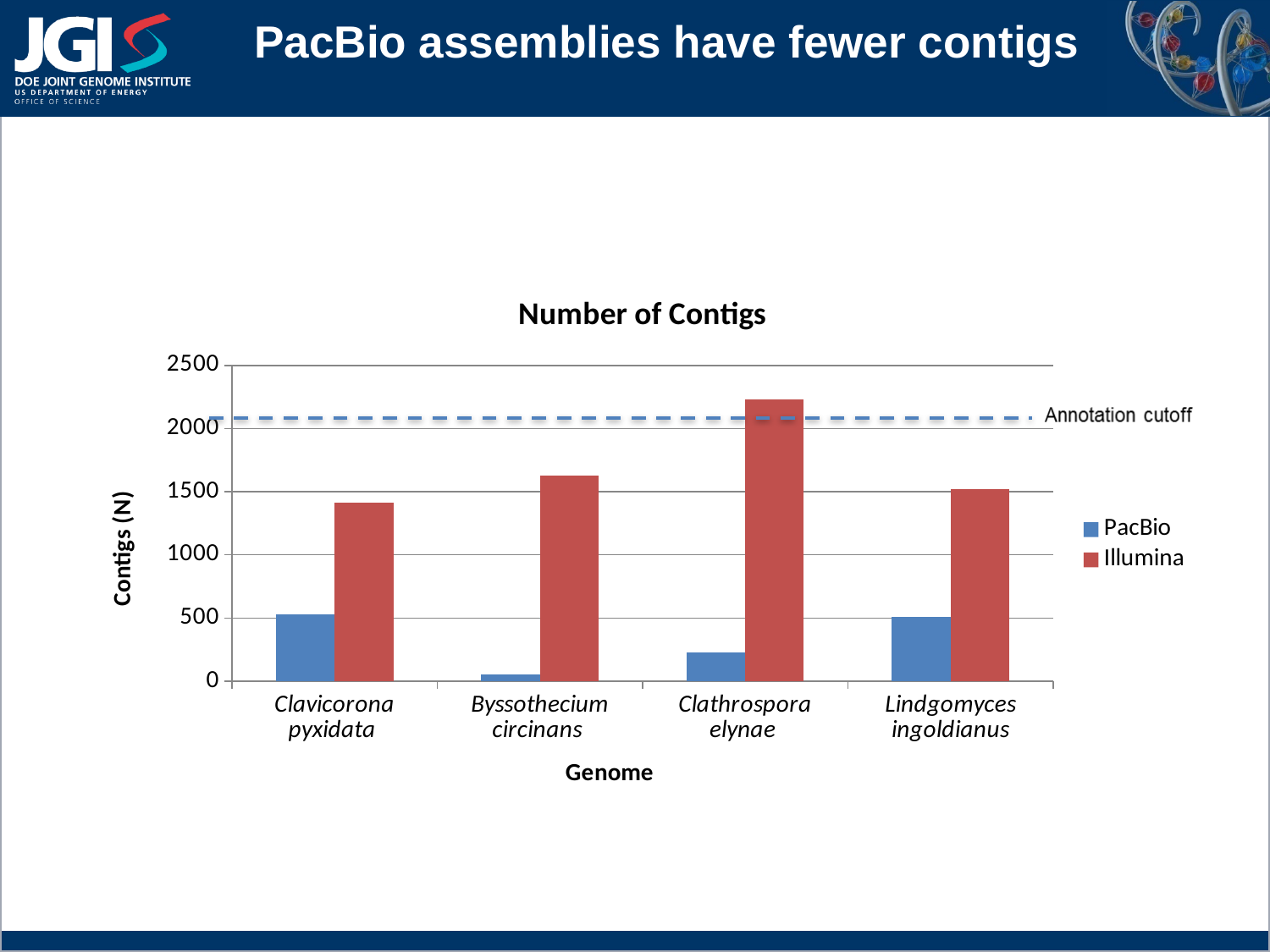

# PacBio assemblies have fewer contigs

### Chart: Number of Contigs

| Category |  |  |
|---|---|---|
| Clavicorona pyxidata  | 530.0 | 1414.0 |
| Byssothecium circinans  | 54.0 | 1626.0 |
| Clathrospora elynae  | 228.0 | 2230.0 |
| Lindgomyces ingoldianus | 512.0 | 1522.0 |